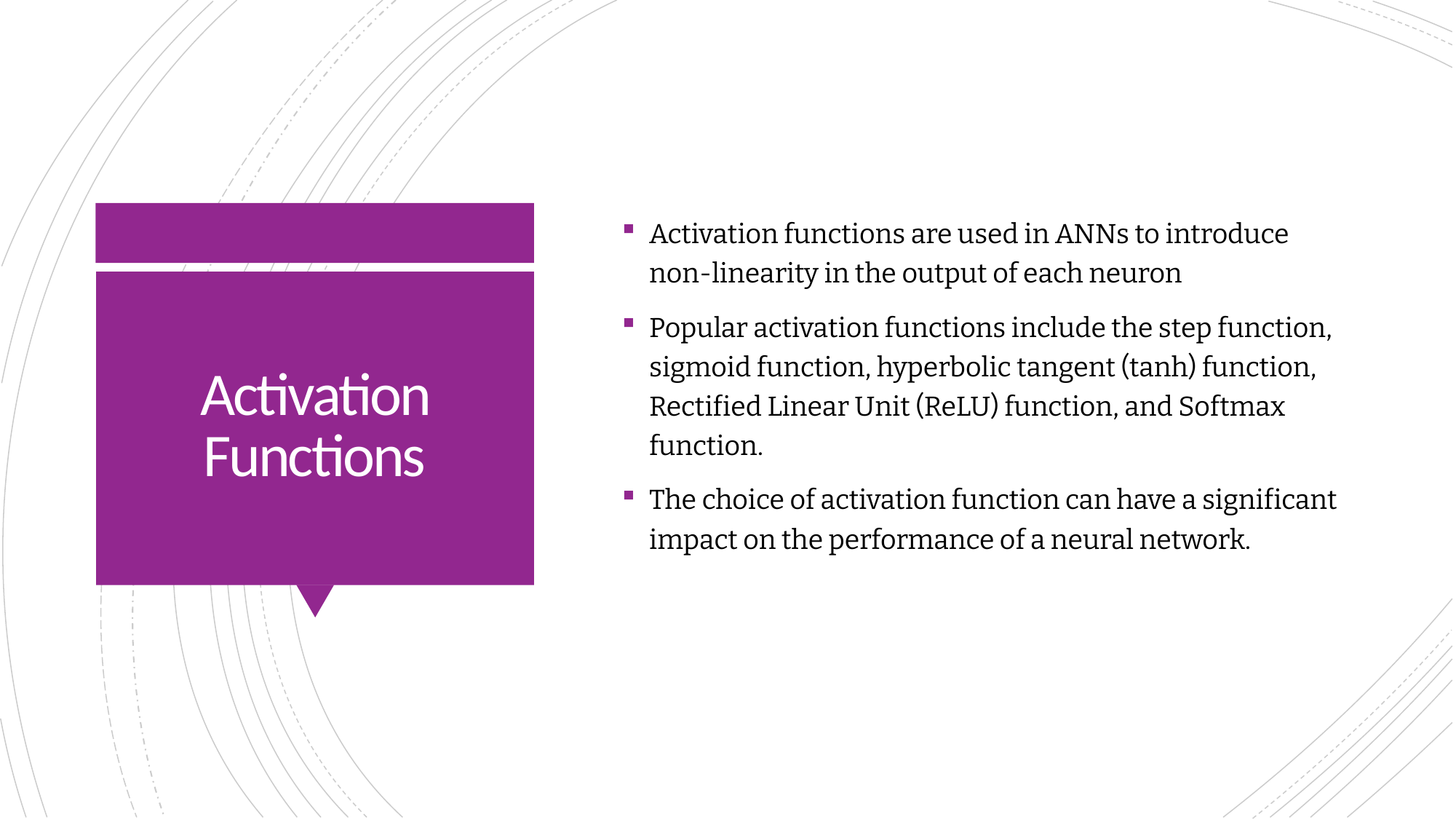

Activation functions are used in ANNs to introduce non-linearity in the output of each neuron
Popular activation functions include the step function, sigmoid function, hyperbolic tangent (tanh) function, Rectified Linear Unit (ReLU) function, and Softmax function.
The choice of activation function can have a significant impact on the performance of a neural network.

# Activation Functions